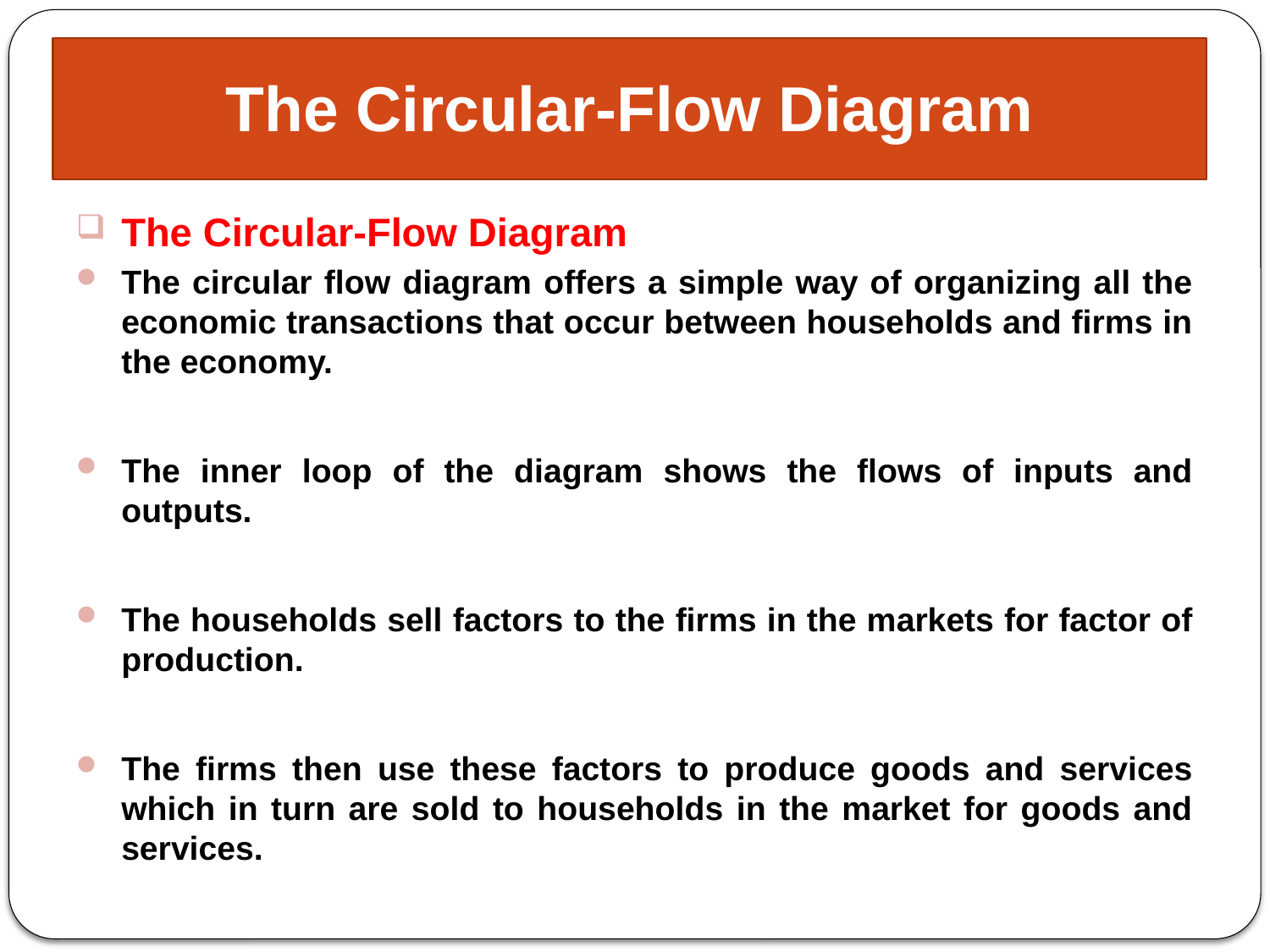

# The Circular-Flow Diagram
The Circular-Flow Diagram
The circular flow diagram offers a simple way of organizing all the economic transactions that occur between households and firms in the economy.

The inner loop of the diagram shows the flows of inputs and outputs.

The households sell factors to the firms in the markets for factor of production.

The firms then use these factors to produce goods and services which in turn are sold to households in the market for goods and services.